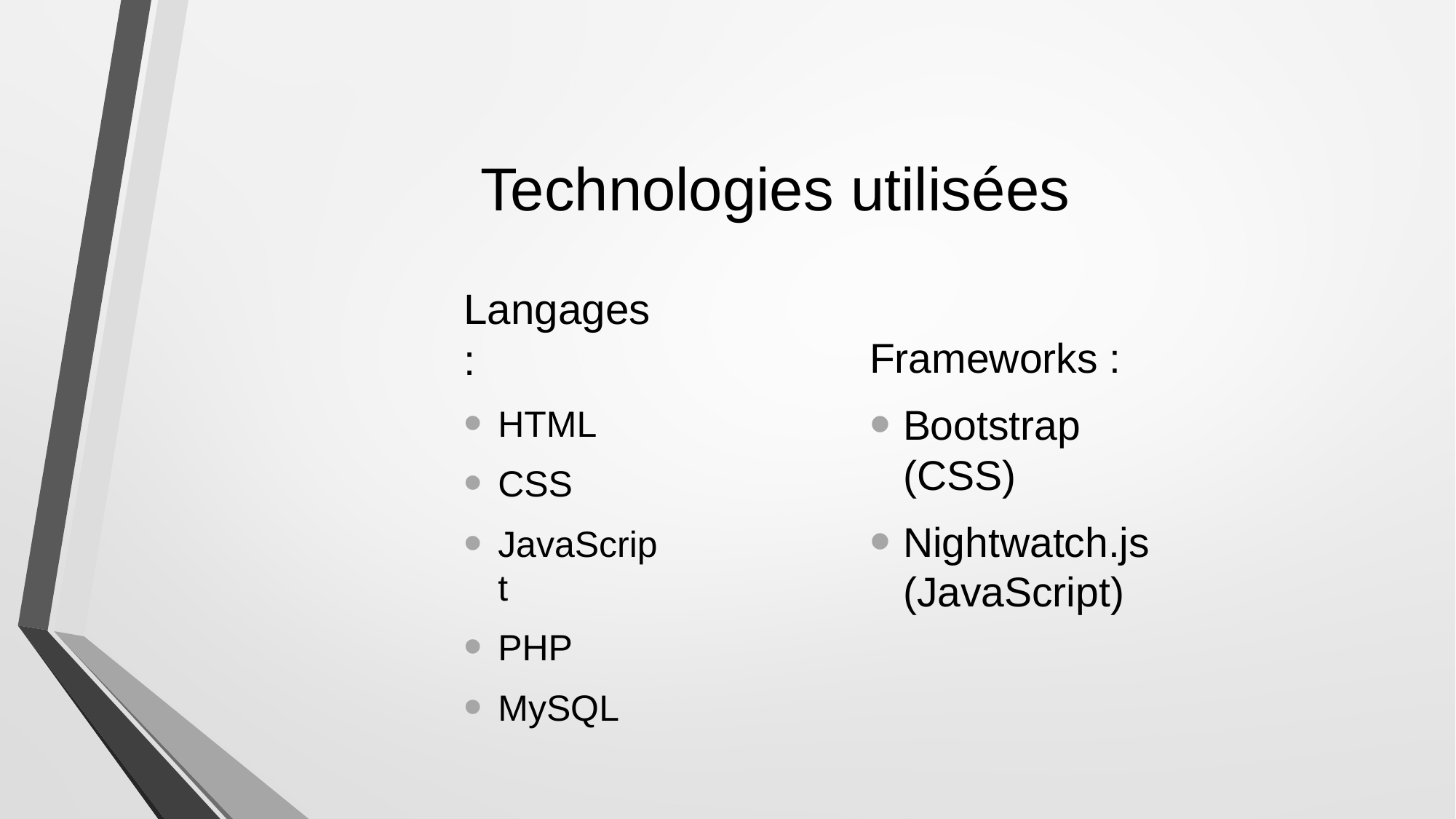

# Technologies utilisées
Langages :
HTML
CSS
JavaScript
PHP
MySQL
Frameworks :
Bootstrap (CSS)
Nightwatch.js (JavaScript)